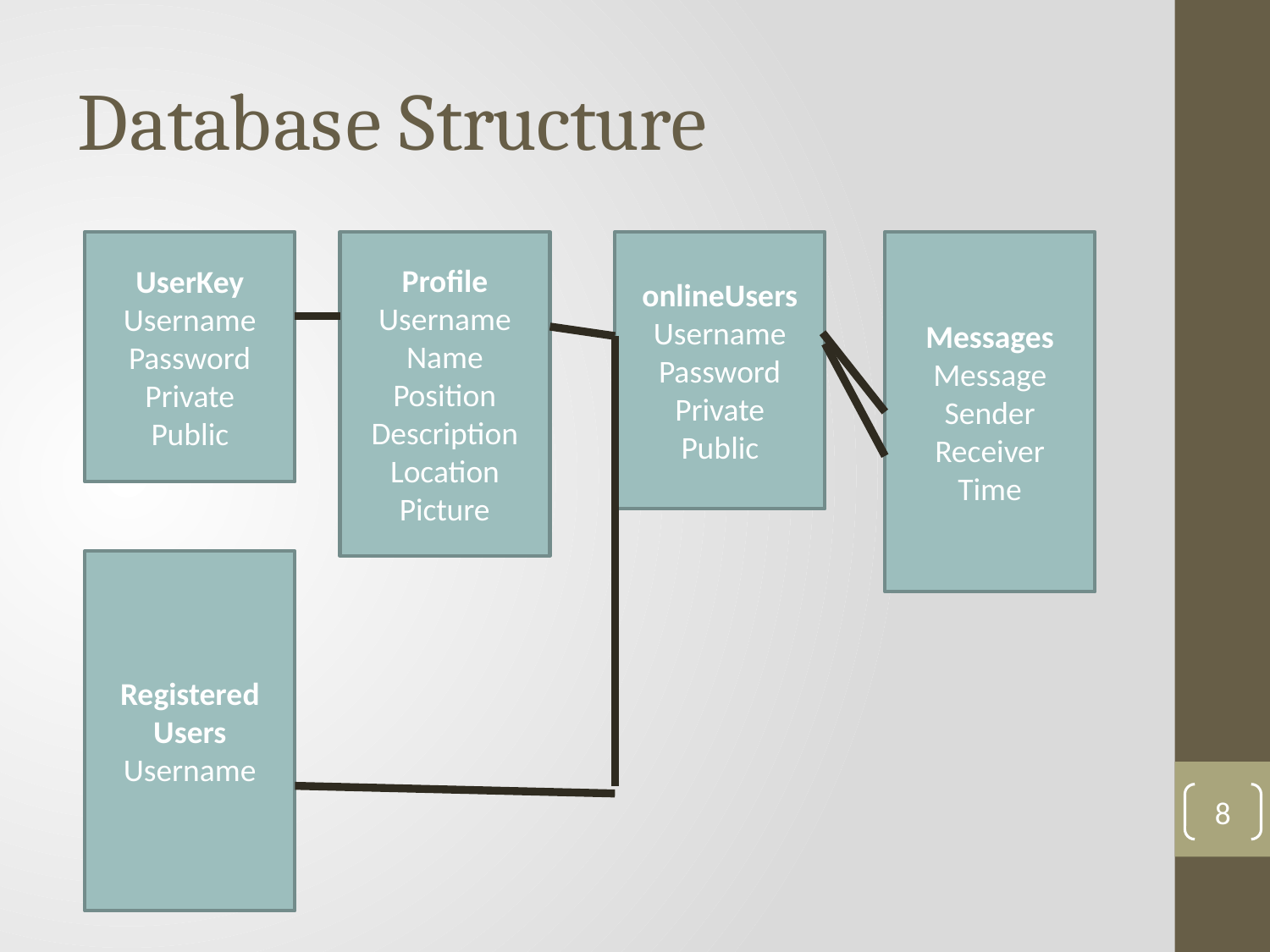

# Database Structure
Profile
Username
Name
Position
Description
Location
Picture
UserKey
Username
Password
Private
Public
onlineUsers
Username
Password
Private
Public
Messages
Message
Sender
Receiver
Time
Registered Users
Username
8